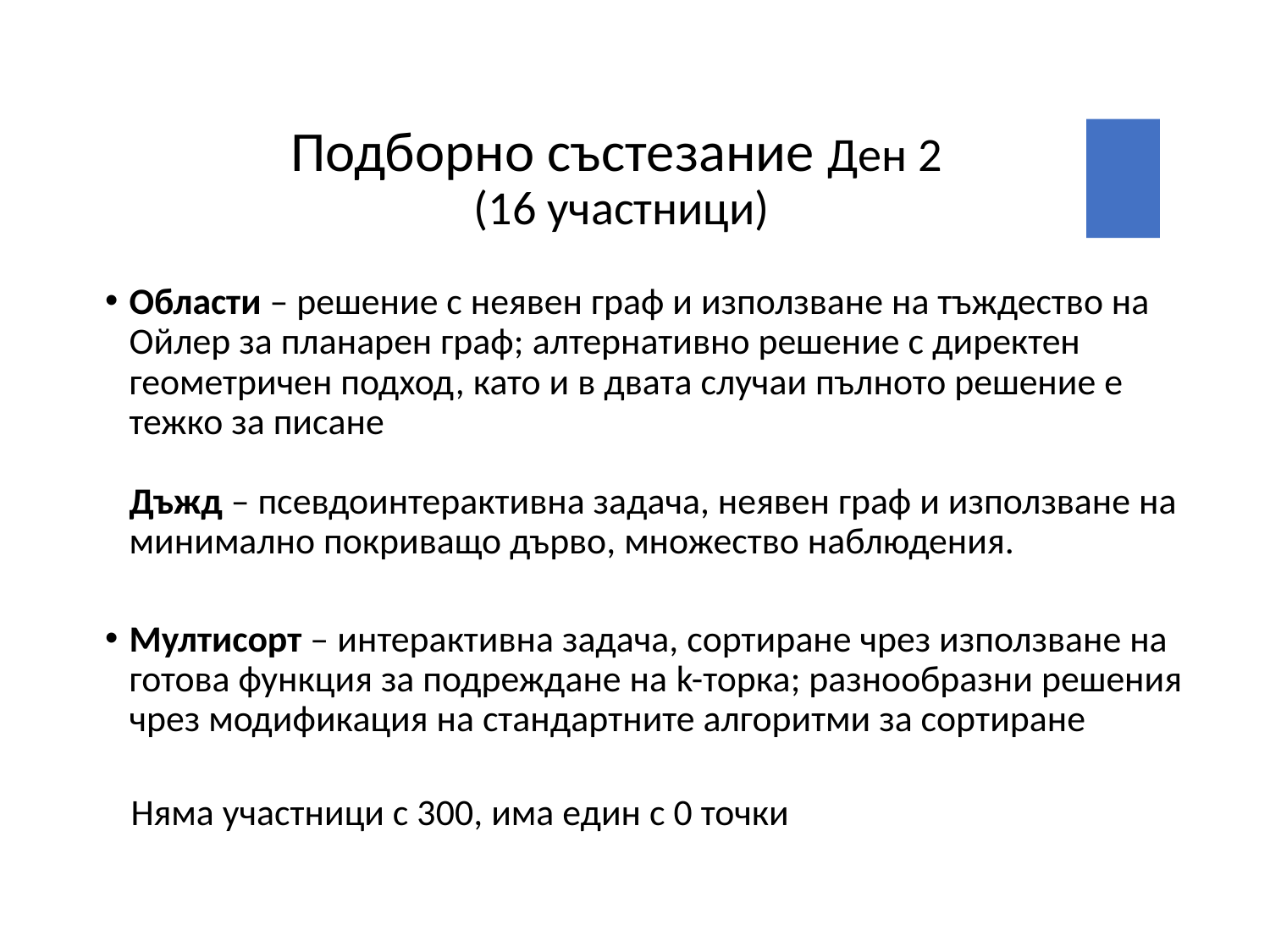

# Подборно състезание Ден 2 (16 участници)

Области – решение с неявен граф и използване на тъждество на Ойлер за планарен граф; алтернативно решение с директен геометричен подход, като и в двата случаи пълното решение е тежко за писане
Дъжд – псевдоинтерактивна задача, неявен граф и използване на минимално покриващо дърво, множество наблюдения.
Мултисорт – интерактивна задача, сортиране чрез използване на готова функция за подреждане на k-торка; разнообразни решения чрез модификация на стандартните алгоритми за сортиране
   Няма участници с 300, има един с 0 точки